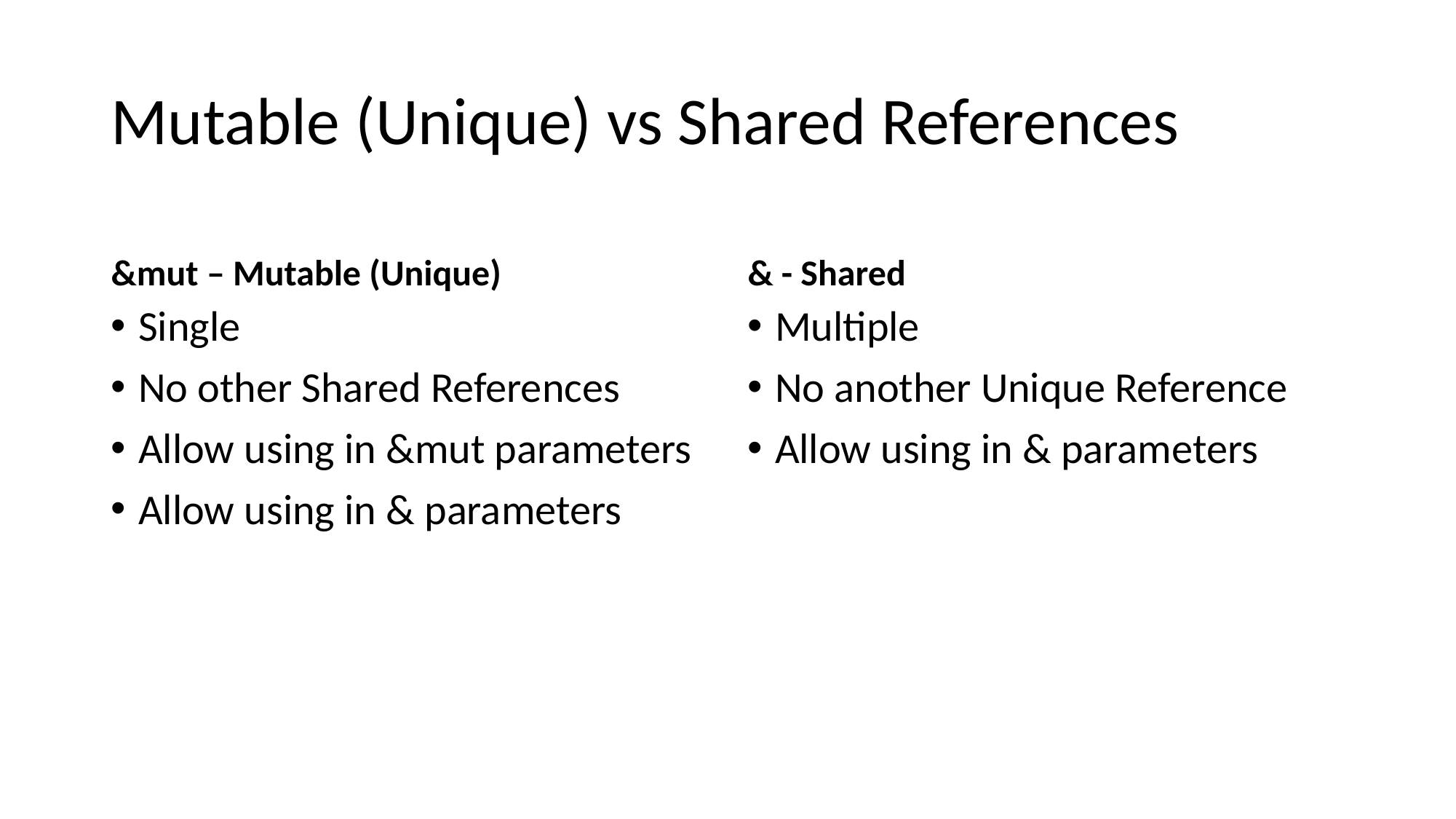

# Mutable (Unique) vs Shared References
&mut – Mutable (Unique)
& - Shared
Single
No other Shared References
Allow using in &mut parameters
Allow using in & parameters

Multiple
No another Unique Reference
Allow using in & parameters